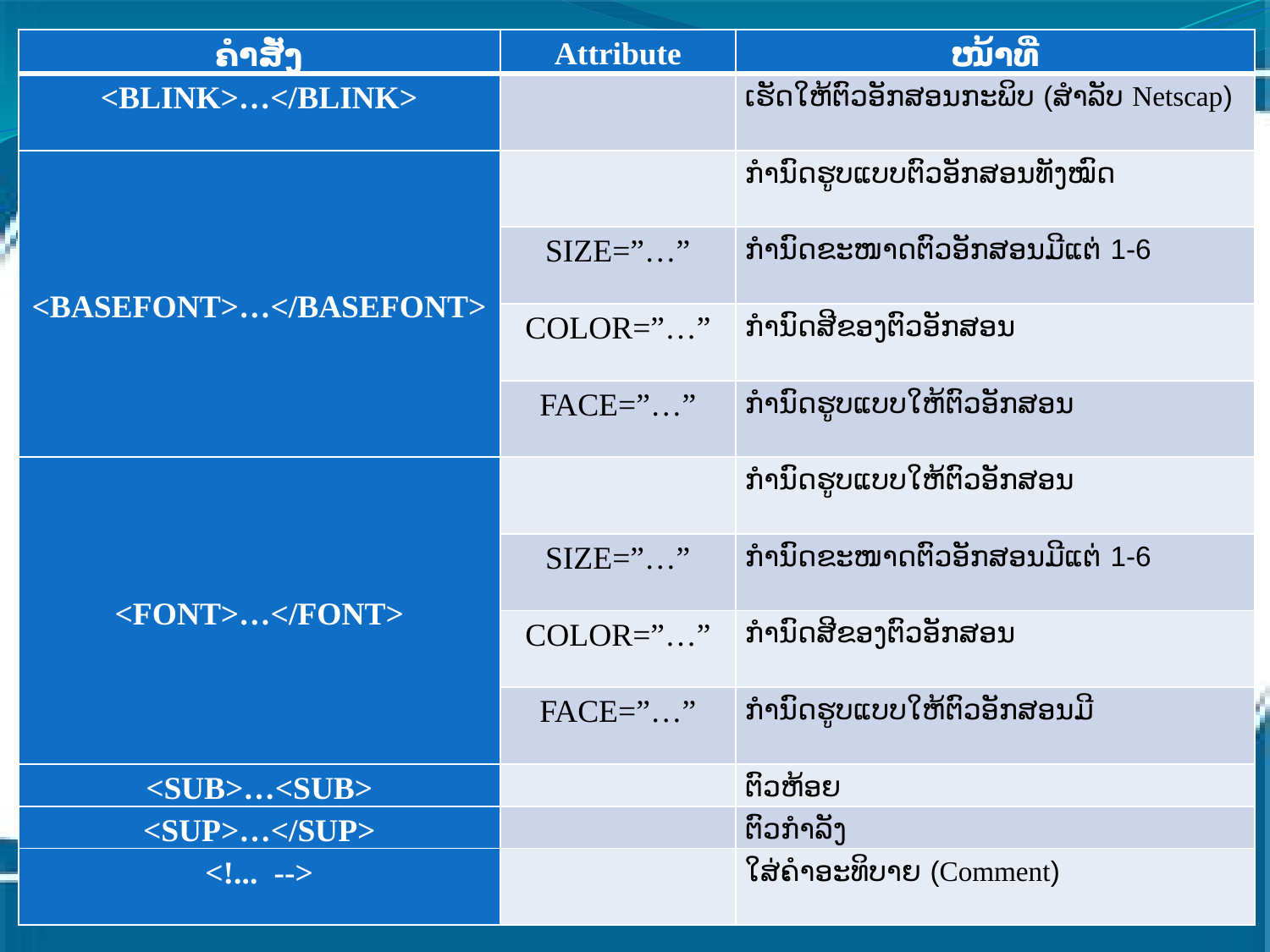

| ຄໍາສັ່ງ | Attribute | ໜ້າທີ່ |
| --- | --- | --- |
| <BLINK>…</BLINK> |  | ເຮັດໃຫ້ຕົວອັກສອນກະພິບ (ສໍາລັບ Netscap) |
| <BASEFONT>…</BASEFONT> |  | ກໍານົດຮູບແບບຕົວອັກສອນທັງໝົດ |
|  | SIZE=”…” | ກໍານົດຂະໜາດຕົວອັກສອນມີແຕ່ 1-6 |
|  | COLOR=”…” | ກໍານົດສີຂອງຕົວອັກສອນ |
|  | FACE=”…” | ກໍານົດຮູບແບບໃຫ້ຕົວອັກສອນ |
| <FONT>…</FONT> |  | ກໍານົດຮູບແບບໃຫ້ຕົວອັກສອນ |
|  | SIZE=”…” | ກໍານົດຂະໜາດຕົວອັກສອນມີແຕ່ 1-6 |
|  | COLOR=”…” | ກໍານົດສີຂອງຕົວອັກສອນ |
|  | FACE=”…” | ກໍານົດຮູບແບບໃຫ້ຕົວອັກສອນມີ |
| <SUB>…<SUB> |  | ຕົວຫ້ອຍ |
| <SUP>…</SUP> |  | ຕົວກໍາລັງ |
| <!... --> |  | ໃສ່ຄໍາອະທິບາຍ (Comment) |
21